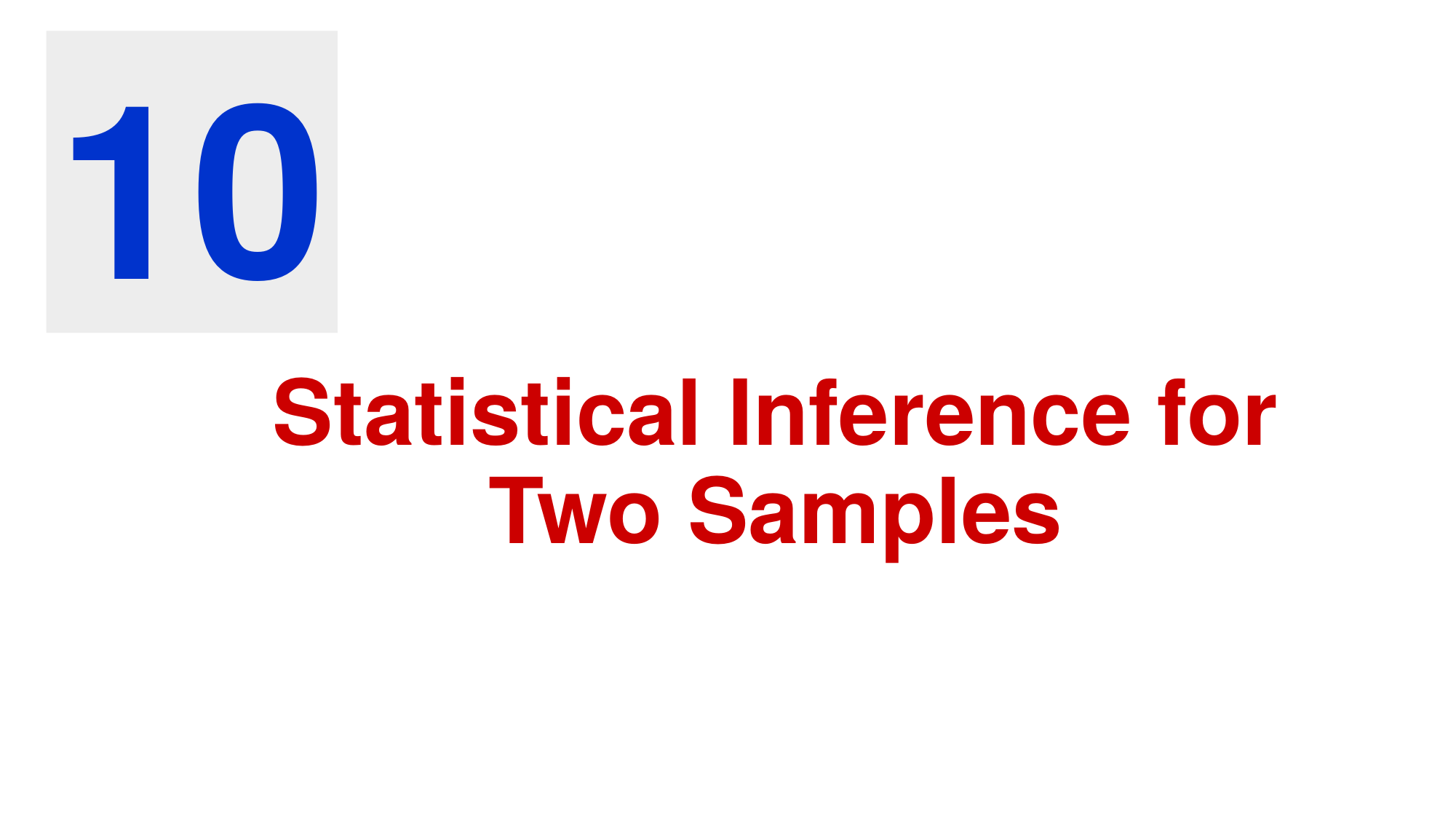

10
# Statistical Inference for Two Samples